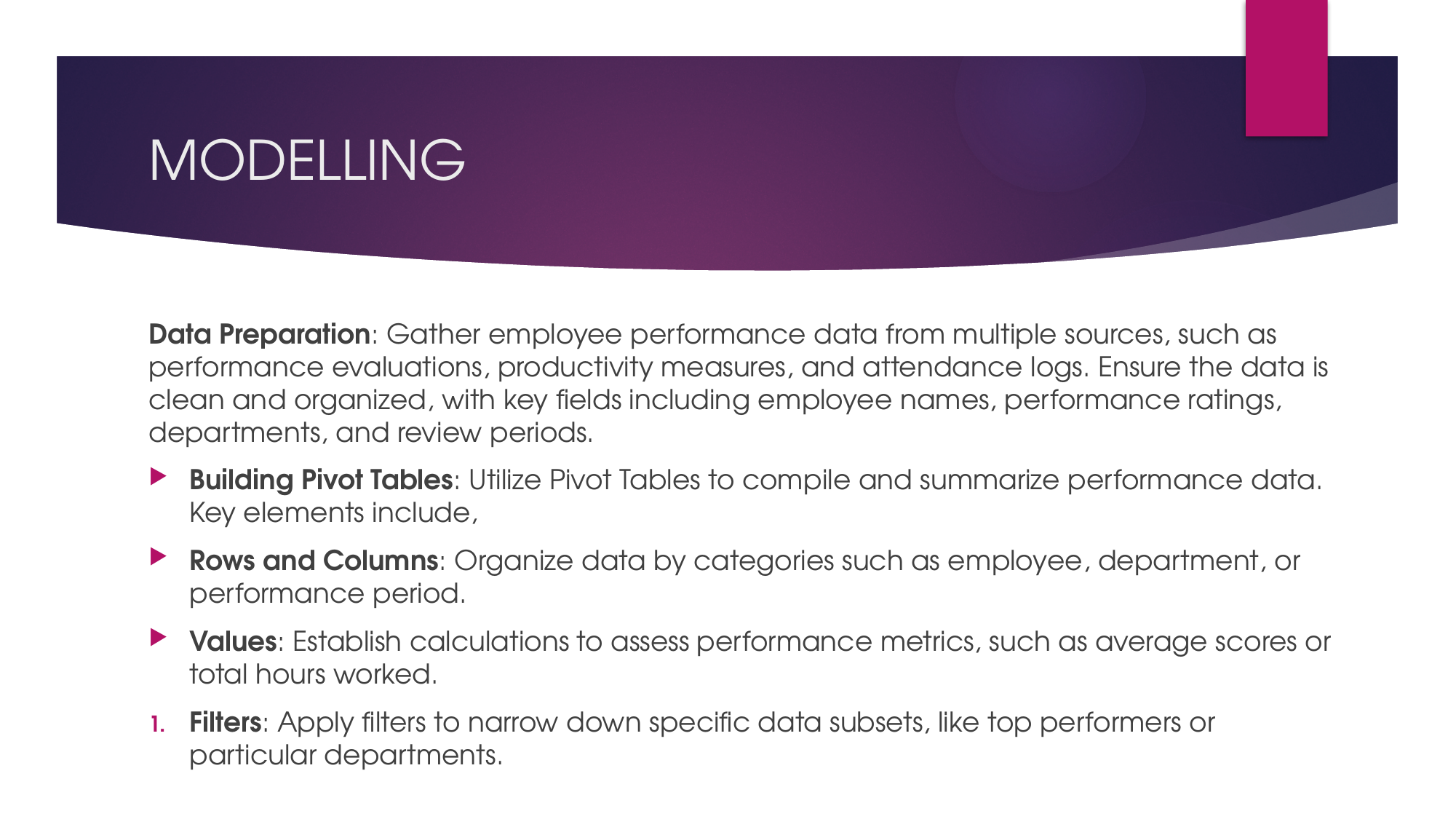

# MODELLING
Data Preparation: Gather employee performance data from multiple sources, such as performance evaluations, productivity measures, and attendance logs. Ensure the data is clean and organized, with key fields including employee names, performance ratings, departments, and review periods.
Building Pivot Tables: Utilize Pivot Tables to compile and summarize performance data. Key elements include,
Rows and Columns: Organize data by categories such as employee, department, or performance period.
Values: Establish calculations to assess performance metrics, such as average scores or total hours worked.
Filters: Apply filters to narrow down specific data subsets, like top performers or particular departments.